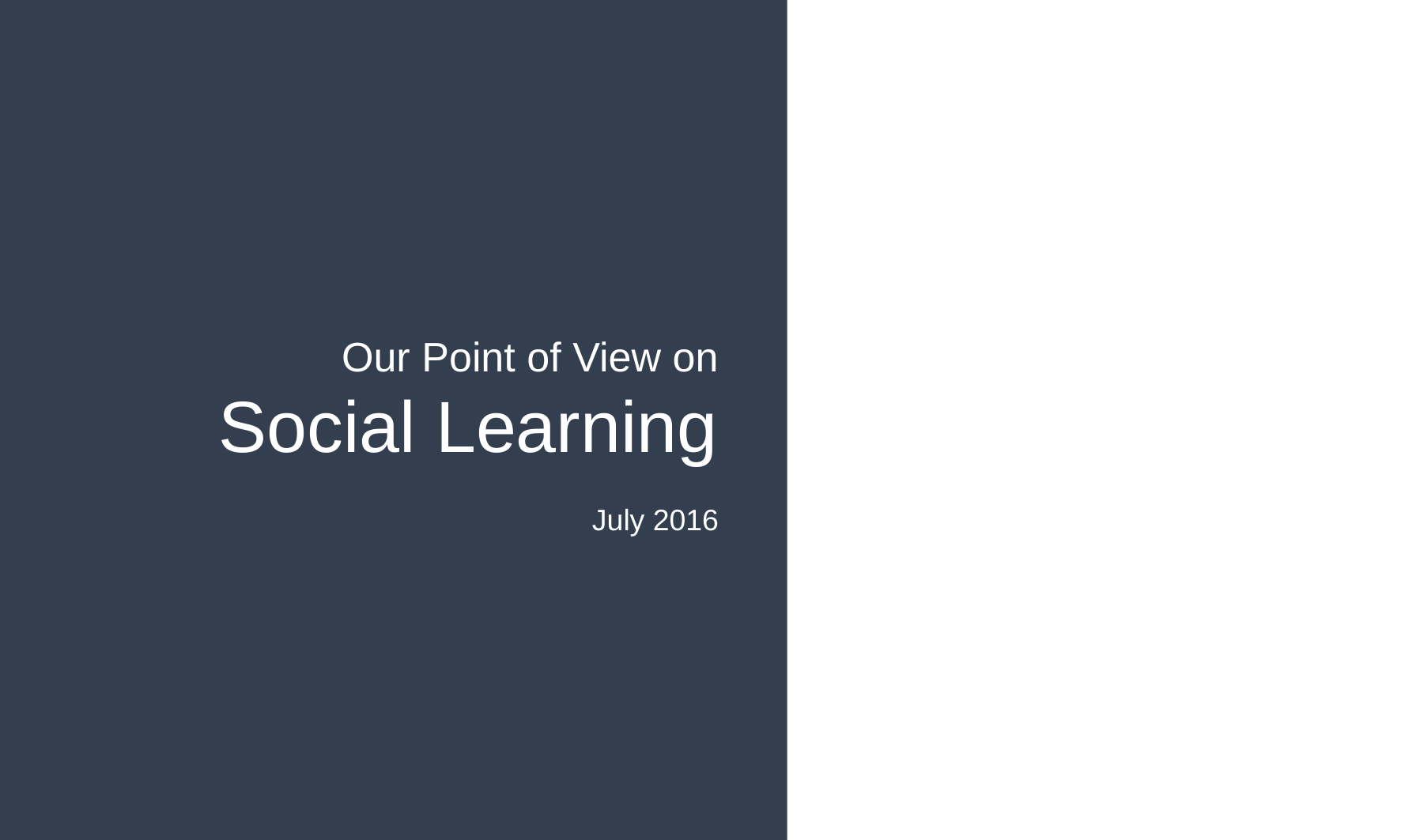

Our Point of View on
Social Learning
July 2016